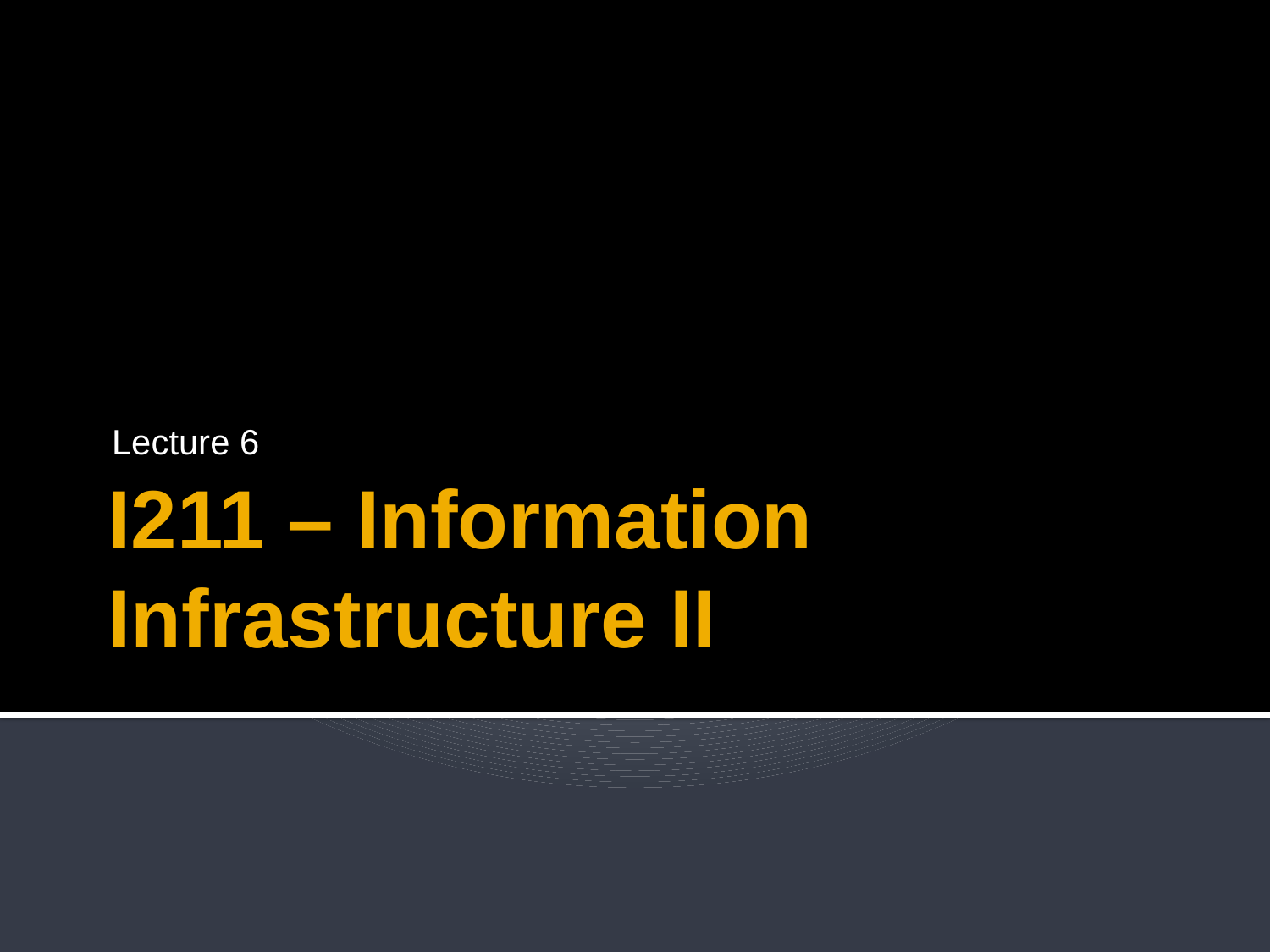

Lecture 6
# I211 – Information Infrastructure II